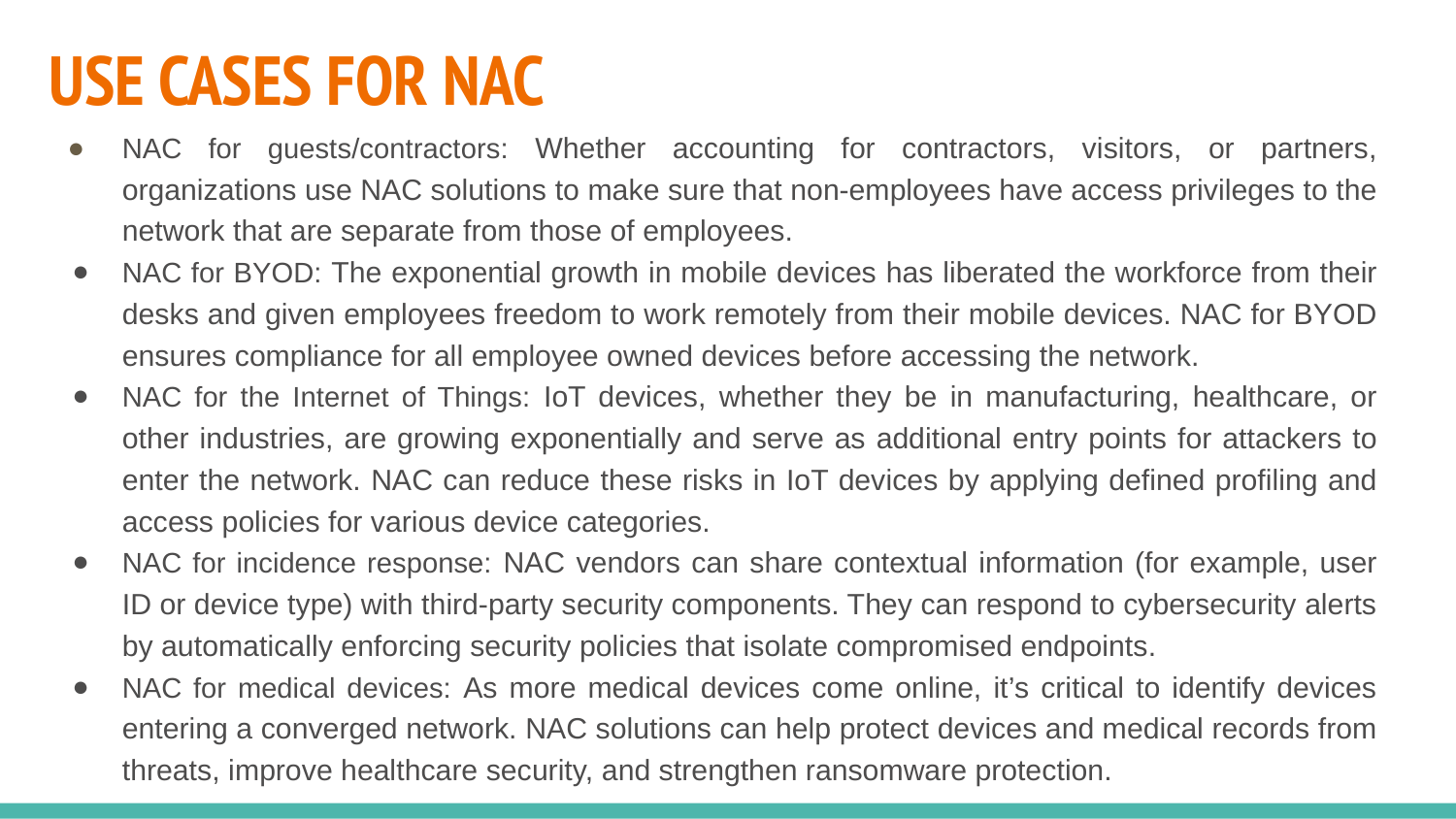

# USE CASES FOR NAC
NAC for guests/contractors: Whether accounting for contractors, visitors, or partners, organizations use NAC solutions to make sure that non-employees have access privileges to the network that are separate from those of employees.
NAC for BYOD: The exponential growth in mobile devices has liberated the workforce from their desks and given employees freedom to work remotely from their mobile devices. NAC for BYOD ensures compliance for all employee owned devices before accessing the network.
NAC for the Internet of Things: IoT devices, whether they be in manufacturing, healthcare, or other industries, are growing exponentially and serve as additional entry points for attackers to enter the network. NAC can reduce these risks in IoT devices by applying defined profiling and access policies for various device categories.
NAC for incidence response: NAC vendors can share contextual information (for example, user ID or device type) with third-party security components. They can respond to cybersecurity alerts by automatically enforcing security policies that isolate compromised endpoints.
NAC for medical devices: As more medical devices come online, it’s critical to identify devices entering a converged network. NAC solutions can help protect devices and medical records from threats, improve healthcare security, and strengthen ransomware protection.